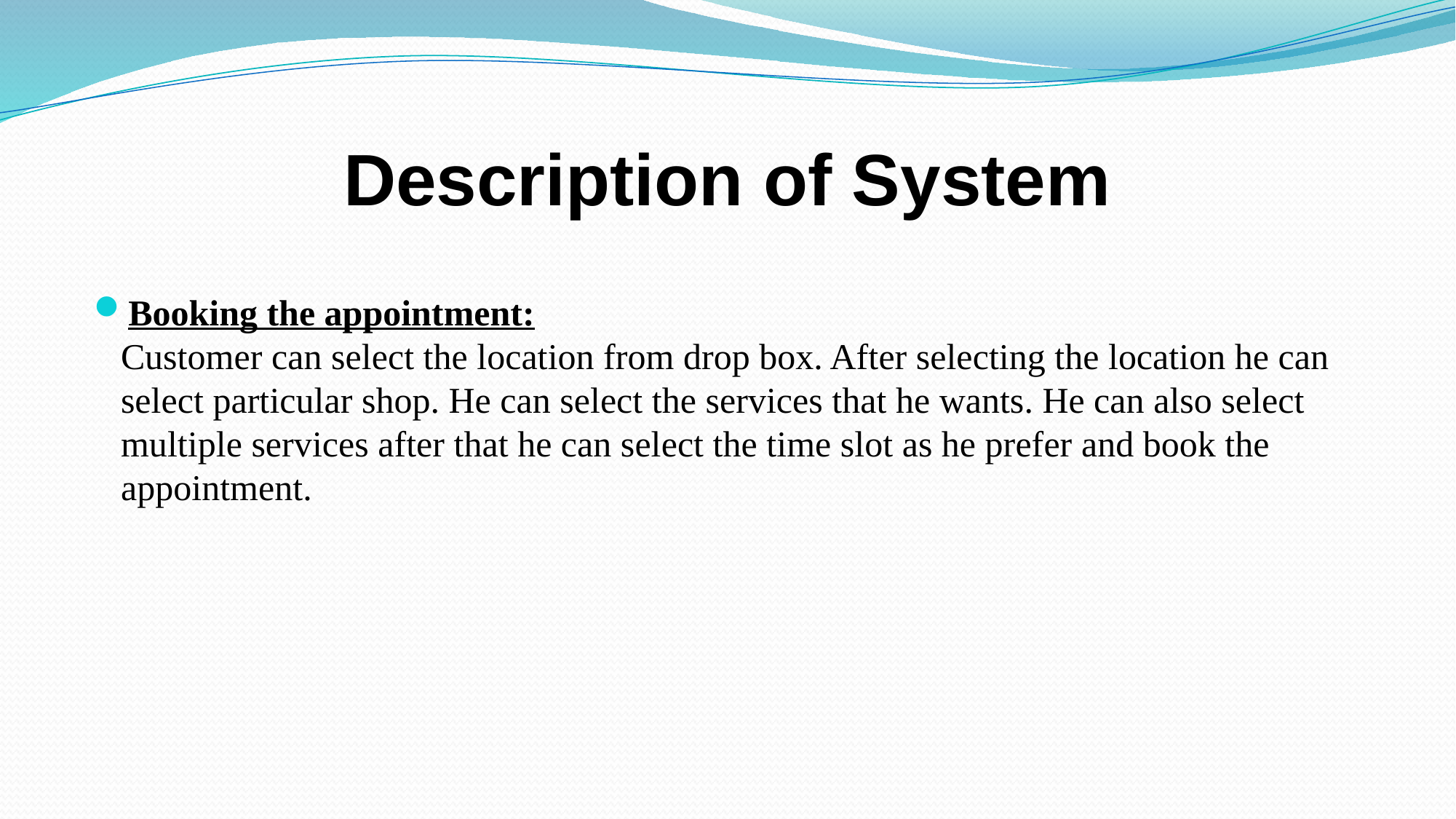

Description of System
Booking the appointment:
   Customer can select the location from drop box. After selecting the location he can      select particular shop. He can select the services that he wants. He can also select         multiple services after that he can select the time slot as he prefer and book the             appointment.